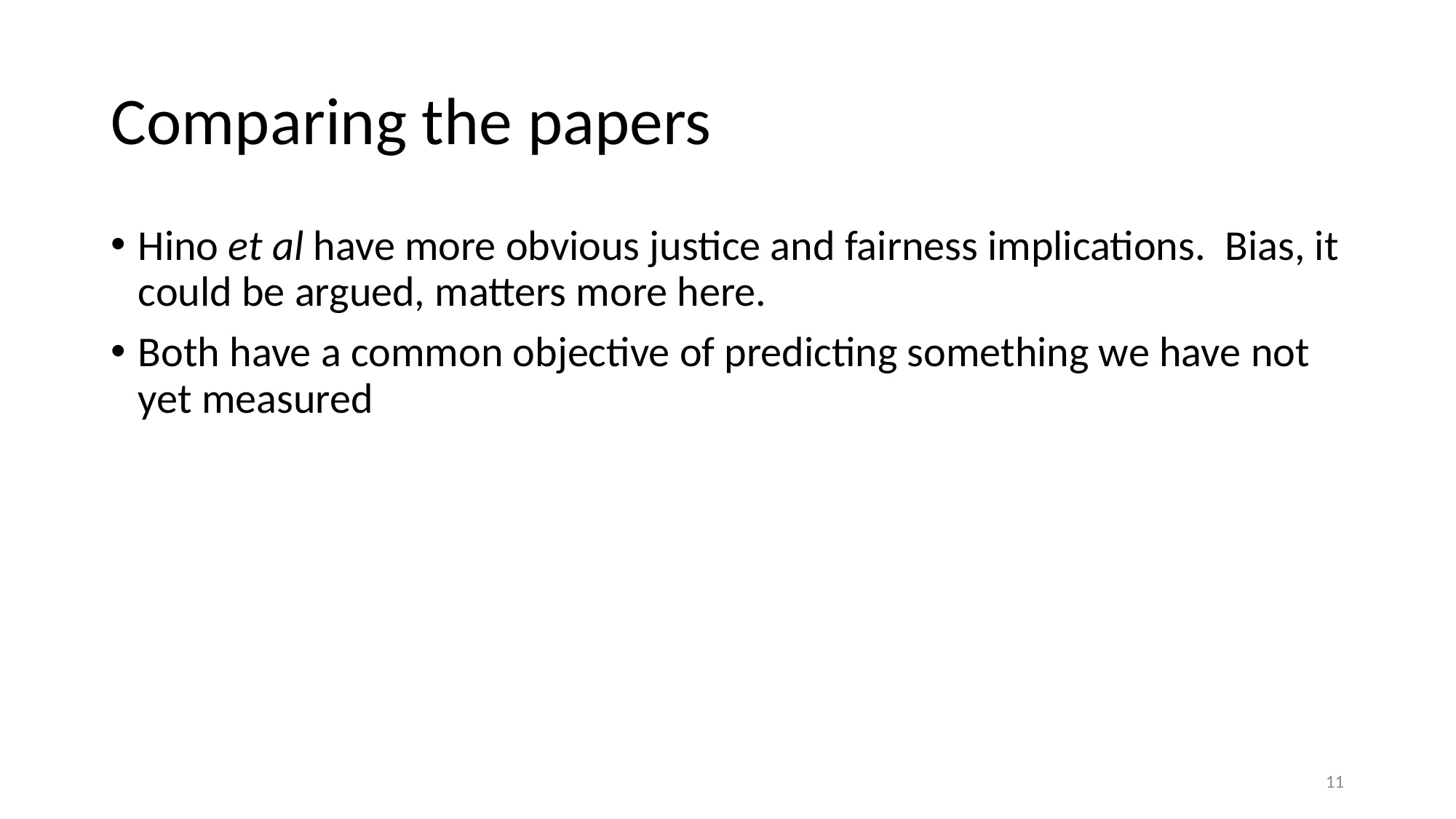

# Comparing the papers
Hino et al have more obvious justice and fairness implications.  Bias, it could be argued, matters more here.
Both have a common objective of predicting something we have not yet measured
11